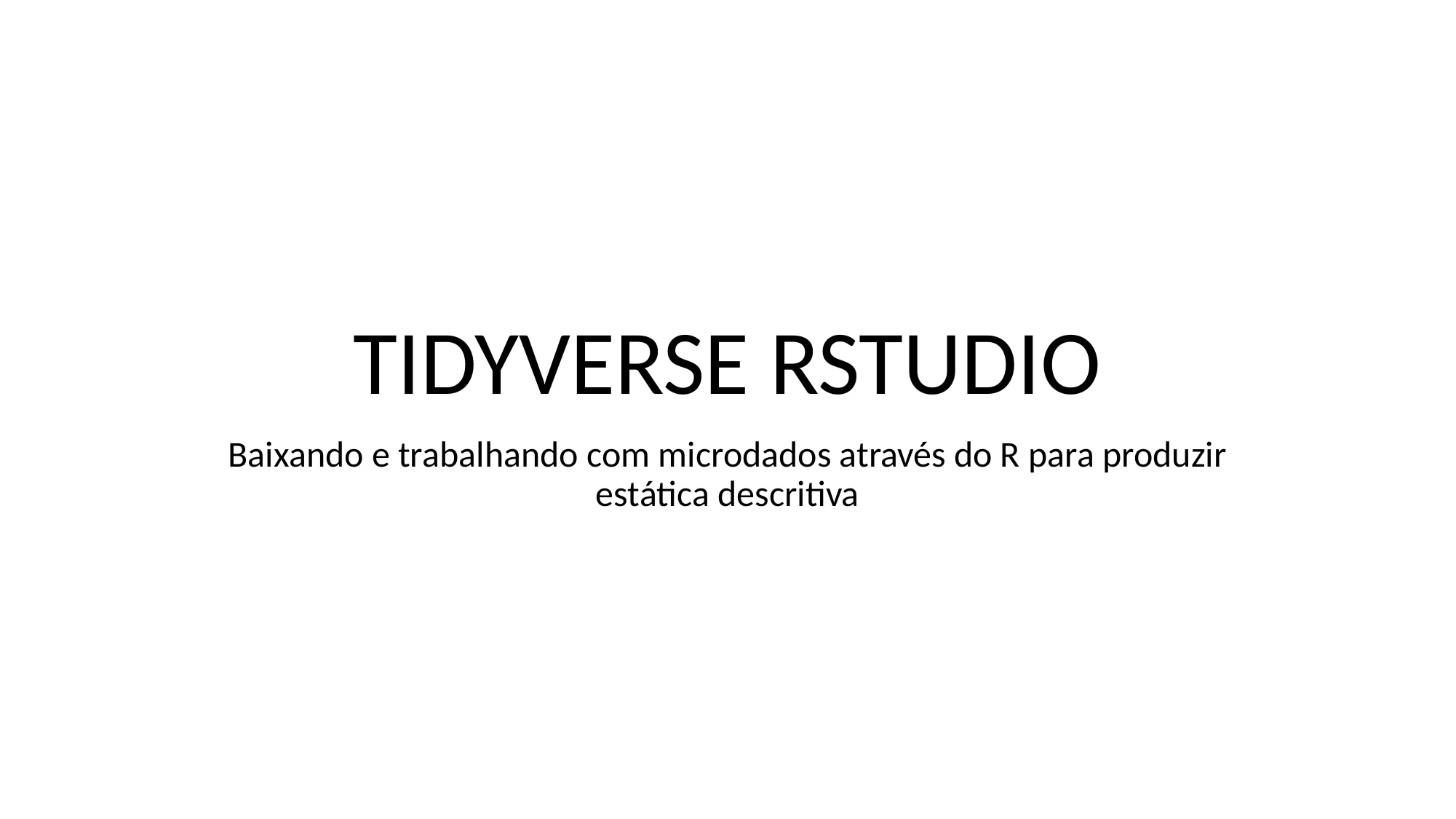

# TIDYVERSE RSTUDIO
Baixando e trabalhando com microdados através do R para produzir estática descritiva